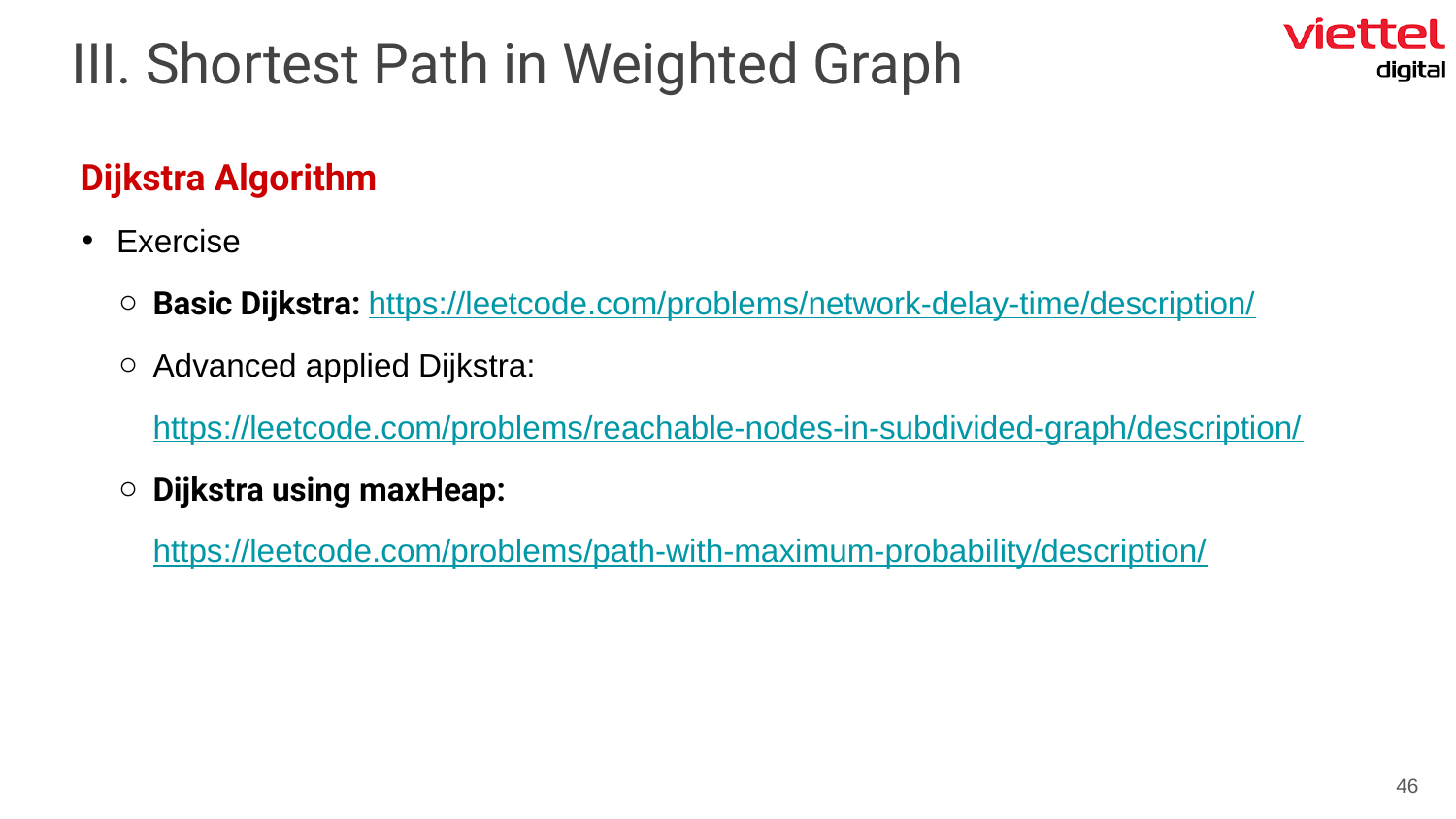

III. Shortest Path in Weighted Graph
Dijkstra Algorithm
Exercise
Basic Dijkstra: https://leetcode.com/problems/network-delay-time/description/
Advanced applied Dijkstra: https://leetcode.com/problems/reachable-nodes-in-subdivided-graph/description/
Dijkstra using maxHeap: https://leetcode.com/problems/path-with-maximum-probability/description/
46